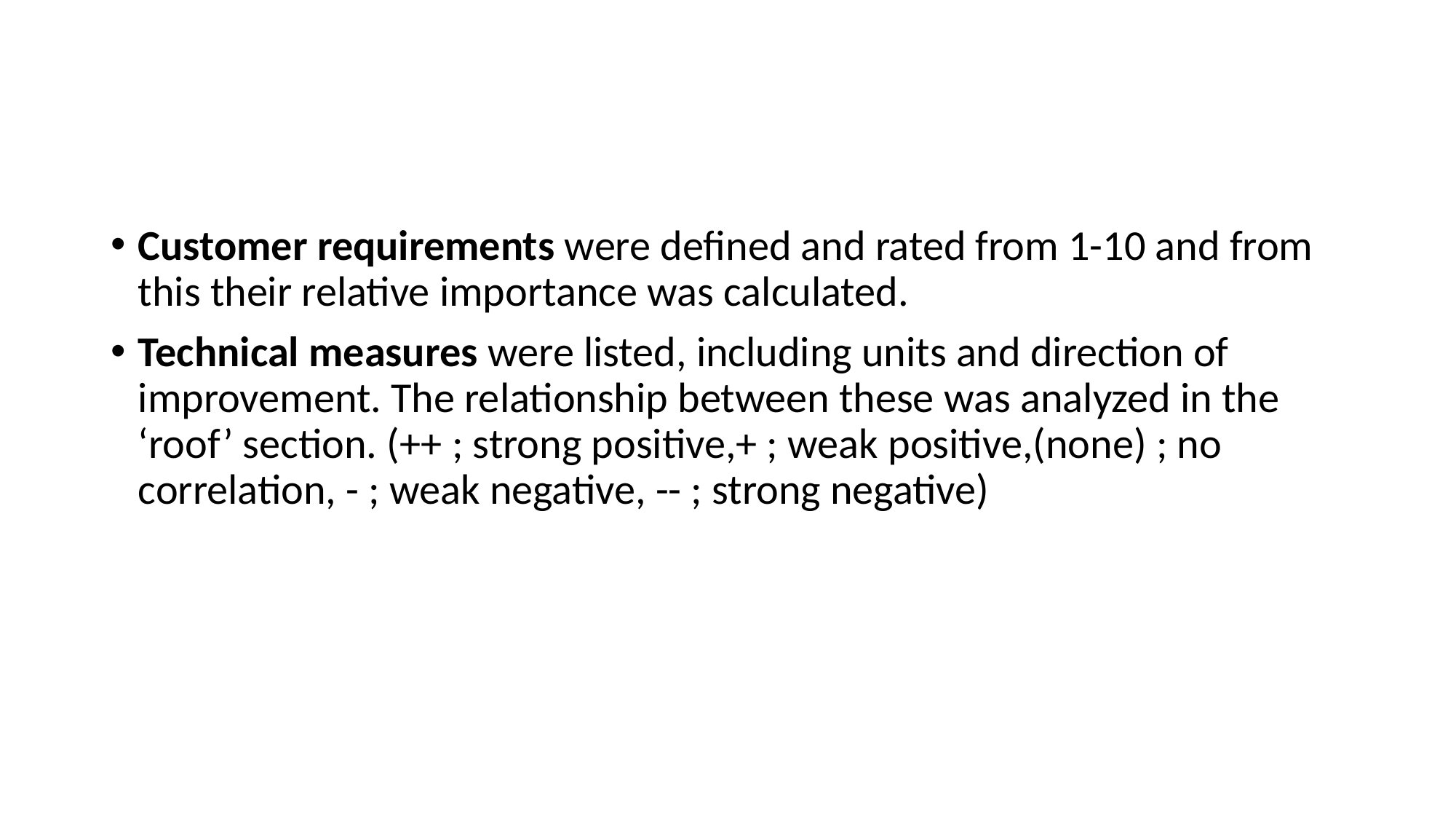

#
Customer requirements were defined and rated from 1-10 and from this their relative importance was calculated.
Technical measures were listed, including units and direction of improvement. The relationship between these was analyzed in the ‘roof’ section. (++ ; strong positive,+ ; weak positive,(none) ; no correlation, - ; weak negative, -- ; strong negative)